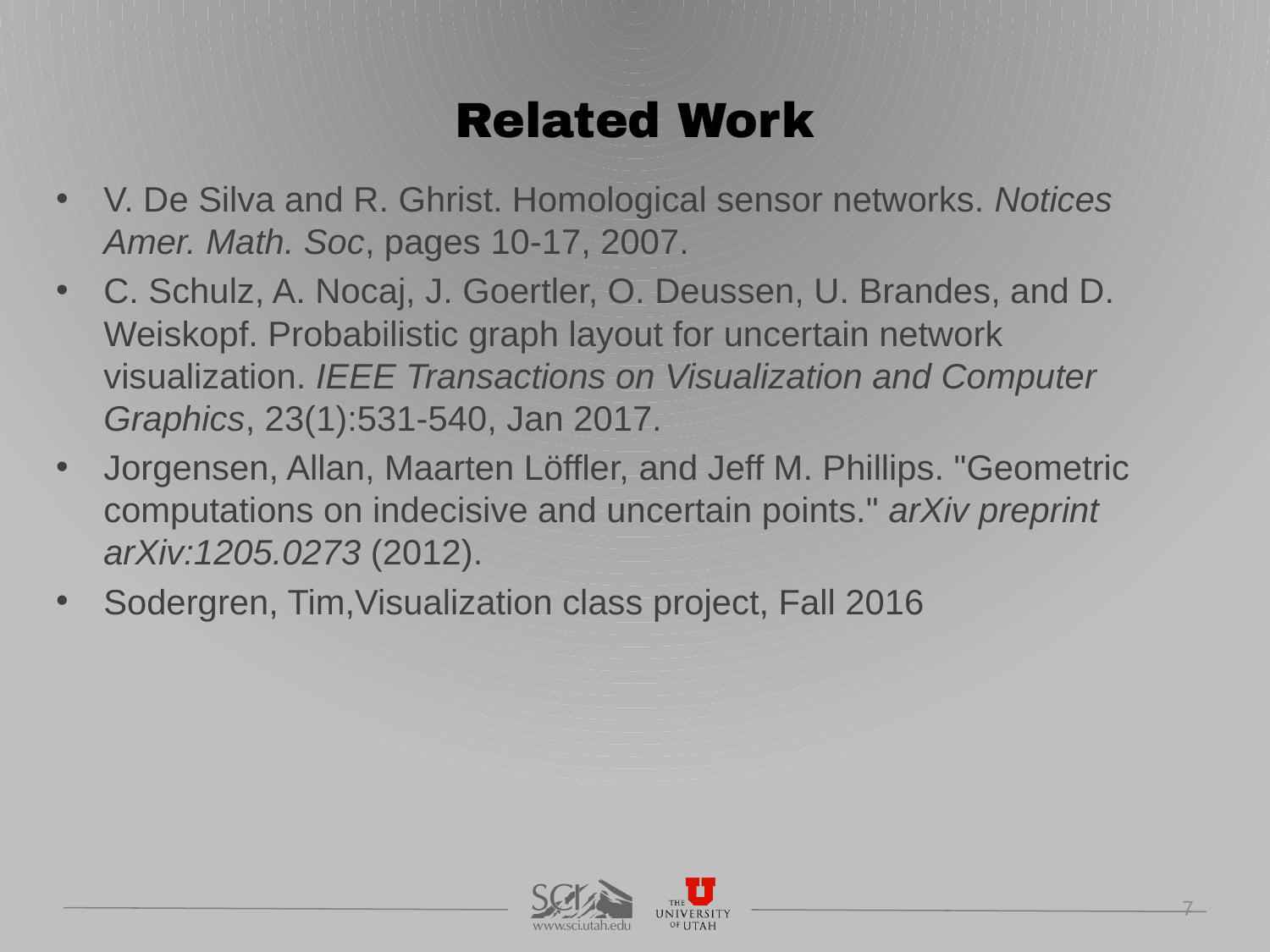

# Related Work
V. De Silva and R. Ghrist. Homological sensor networks. Notices Amer. Math. Soc, pages 10-17, 2007.
C. Schulz, A. Nocaj, J. Goertler, O. Deussen, U. Brandes, and D. Weiskopf. Probabilistic graph layout for uncertain network visualization. IEEE Transactions on Visualization and Computer Graphics, 23(1):531-540, Jan 2017.
Jorgensen, Allan, Maarten Löffler, and Jeff M. Phillips. "Geometric computations on indecisive and uncertain points." arXiv preprint arXiv:1205.0273 (2012).
Sodergren, Tim,Visualization class project, Fall 2016
7